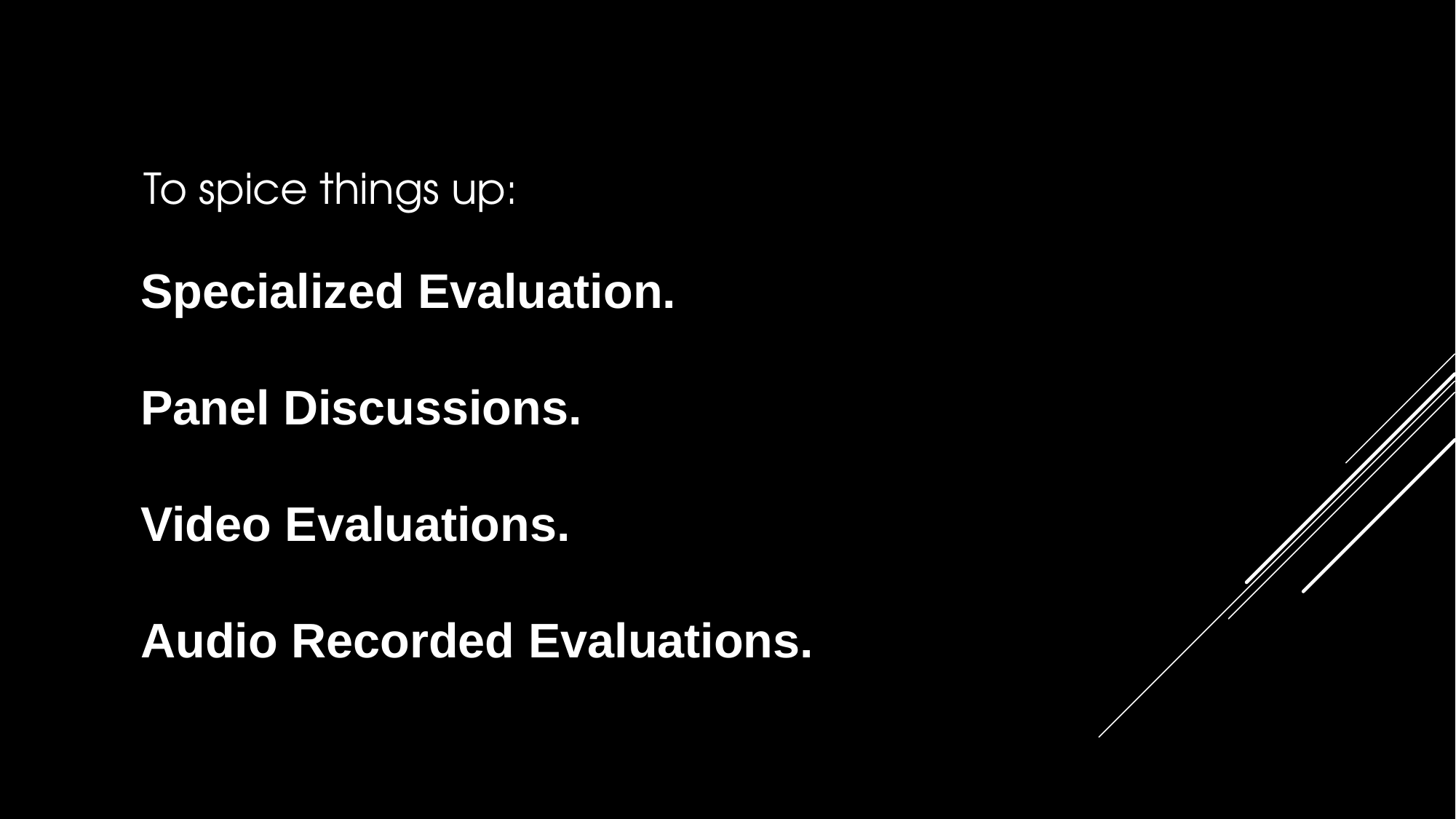

To spice things up:
Specialized Evaluation.

Panel Discussions.

Video Evaluations.

Audio Recorded Evaluations.